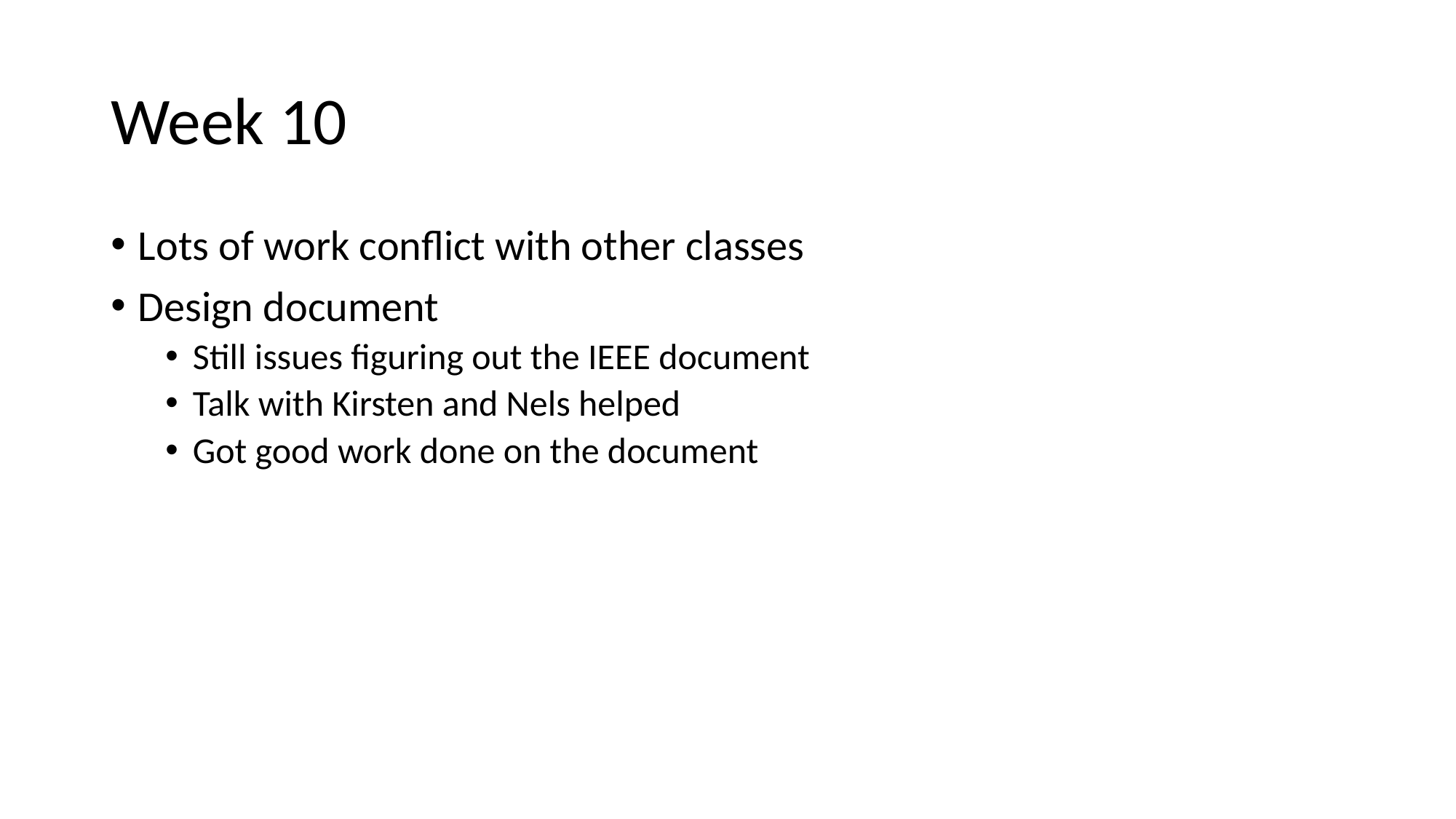

# Week 10
Lots of work conflict with other classes
Design document
Still issues figuring out the IEEE document
Talk with Kirsten and Nels helped
Got good work done on the document